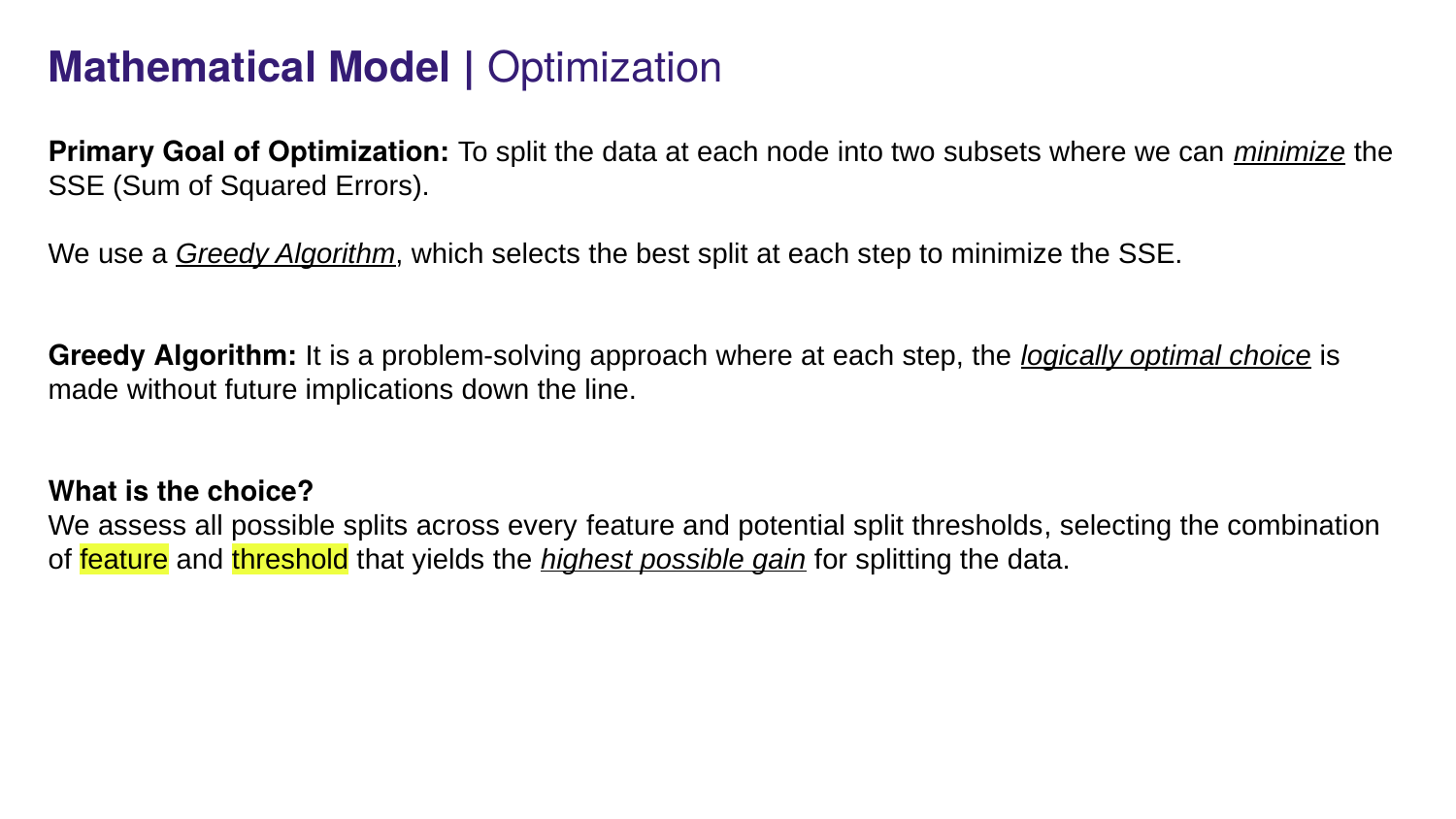

# Mathematical Model | Optimization

Primary Goal of Optimization: To split the data at each node into two subsets where we can minimize the SSE (Sum of Squared Errors).

We use a Greedy Algorithm, which selects the best split at each step to minimize the SSE.

Greedy Algorithm: It is a problem-solving approach where at each step, the logically optimal choice is made without future implications down the line.

What is the choice?
We assess all possible splits across every feature and potential split thresholds, selecting the combination of feature and threshold that yields the highest possible gain for splitting the data.